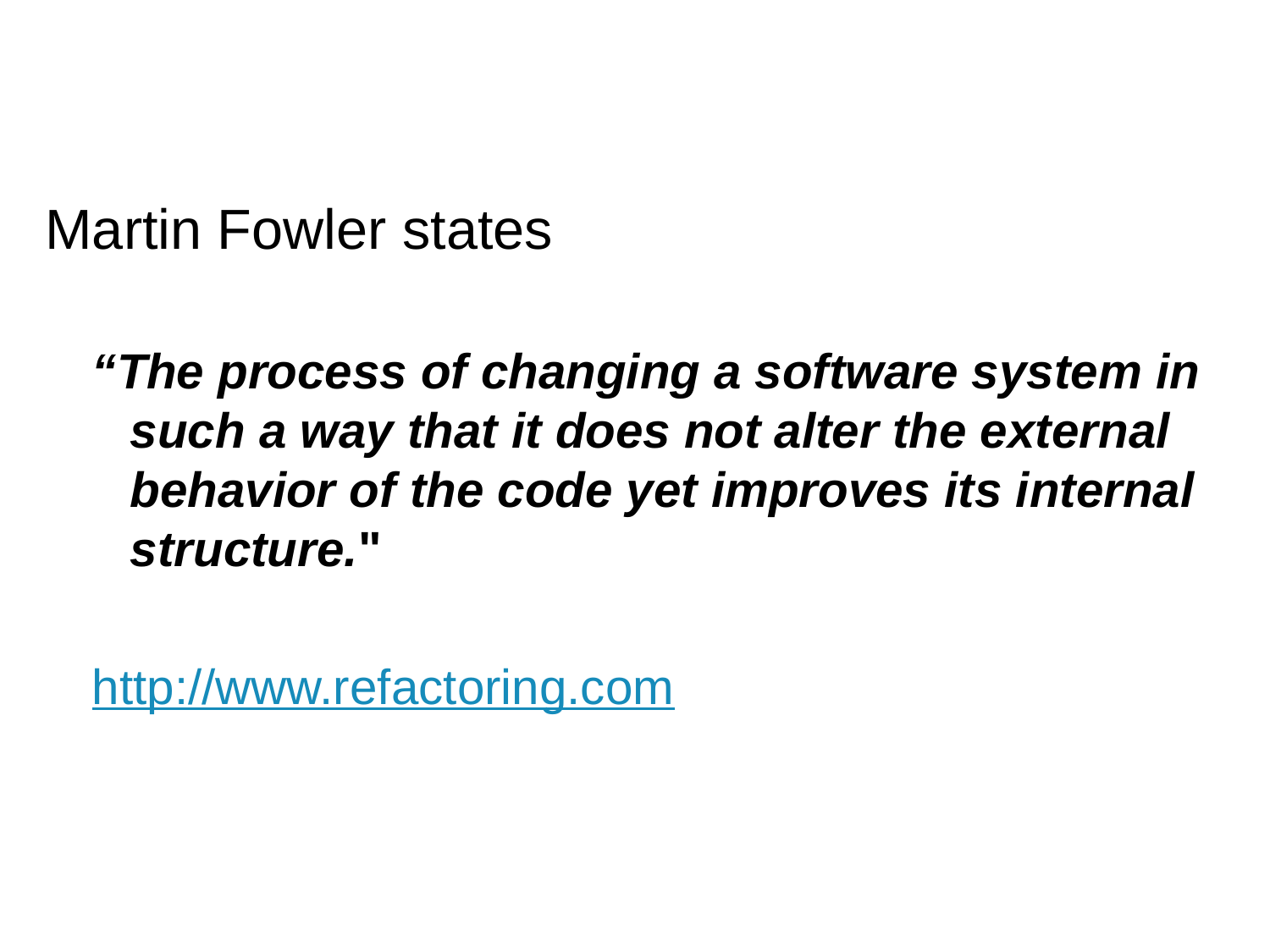

Martin Fowler states

“The process of changing a software system in such a way that it does not alter the external behavior of the code yet improves its internal structure."

http://www.refactoring.com